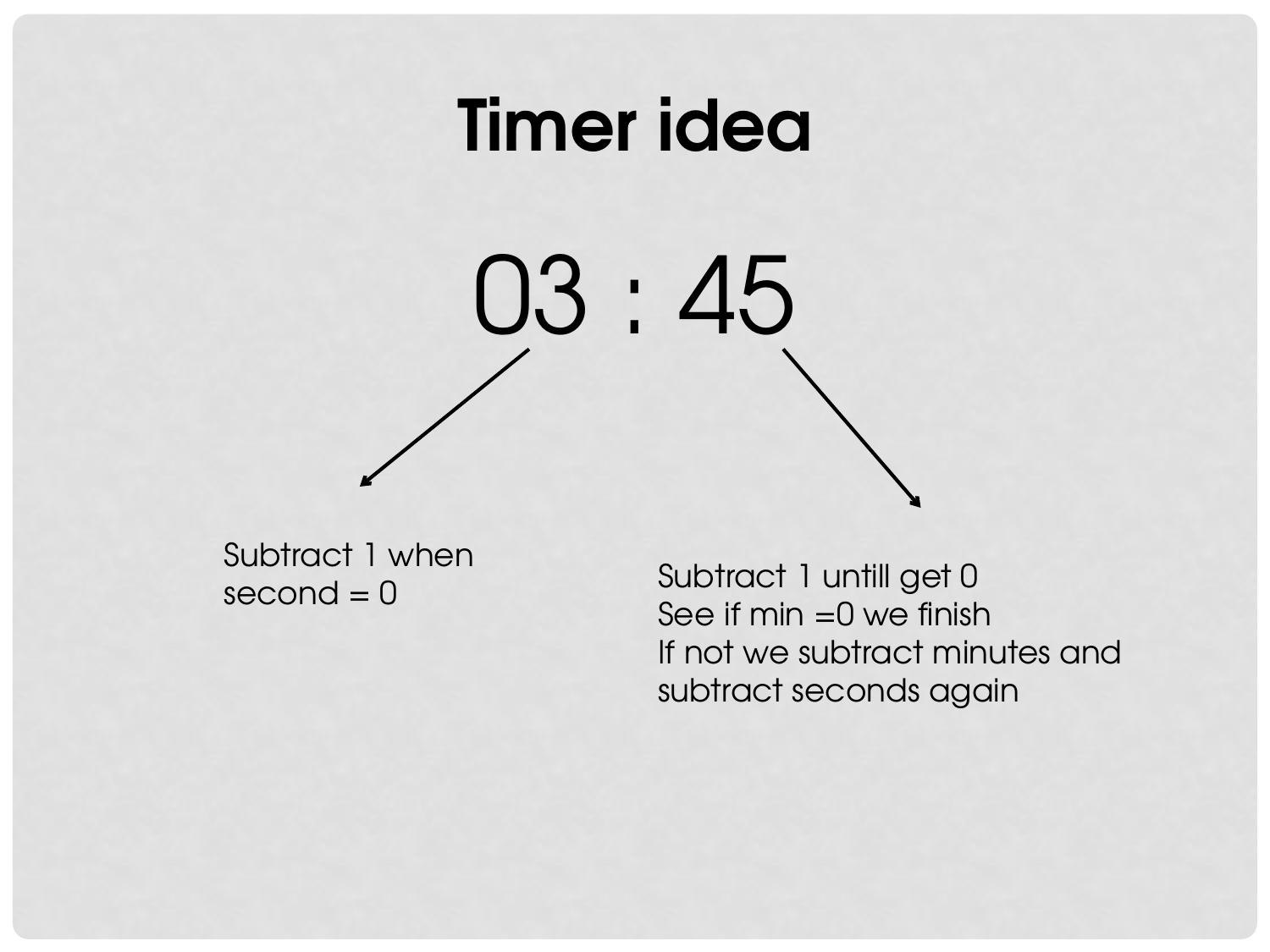

Timer idea
03 : 45
Subtract 1 when second = 0
Subtract 1 untill get 0
See if min =0 we finish
If not we subtract minutes and subtract seconds again